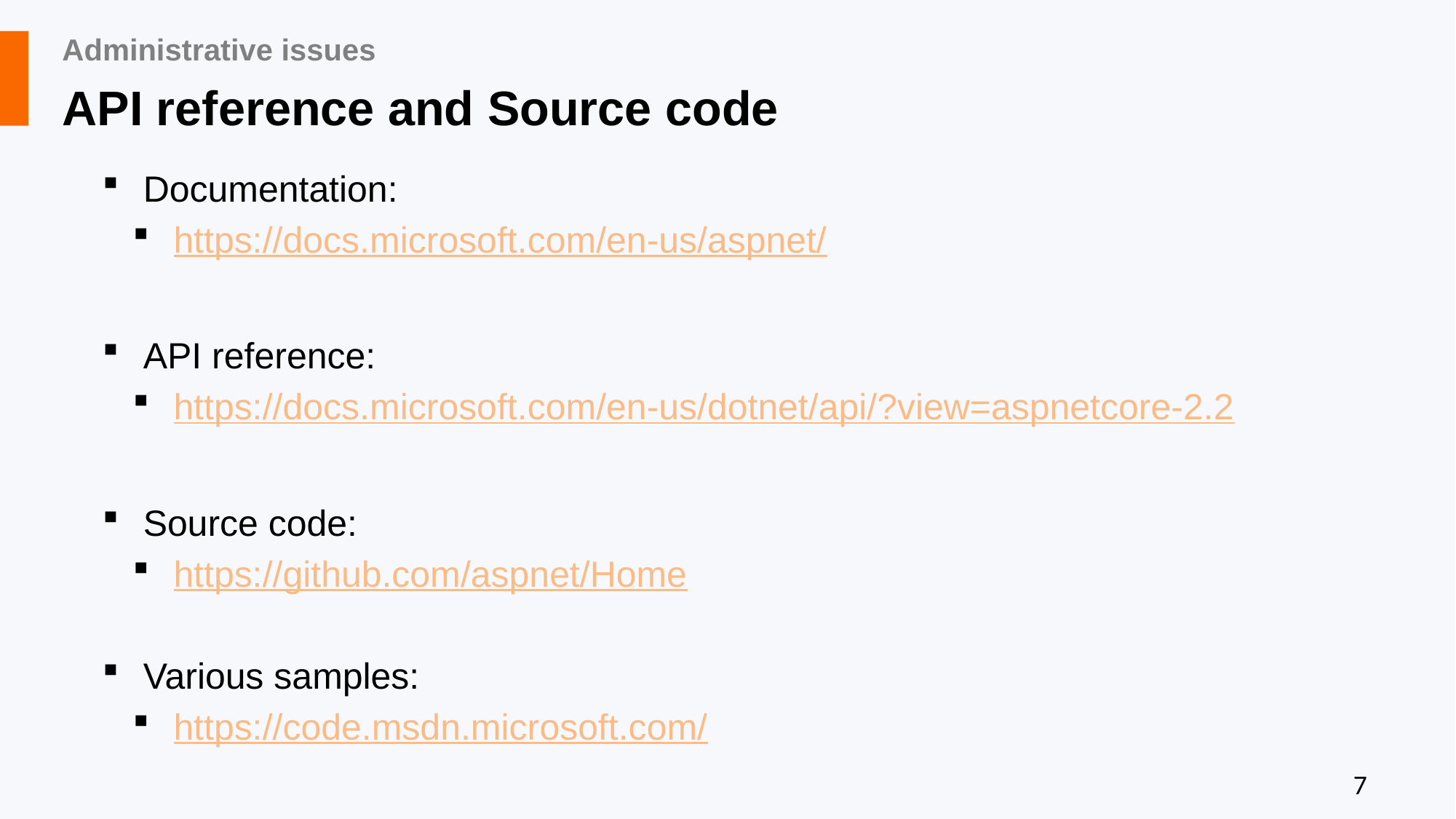

# Administrative issues
API reference and Source code
Documentation:
https://docs.microsoft.com/en-us/aspnet/

API reference:
https://docs.microsoft.com/en-us/dotnet/api/?view=aspnetcore-2.2

Source code:
https://github.com/aspnet/Home

Various samples:
https://code.msdn.microsoft.com/